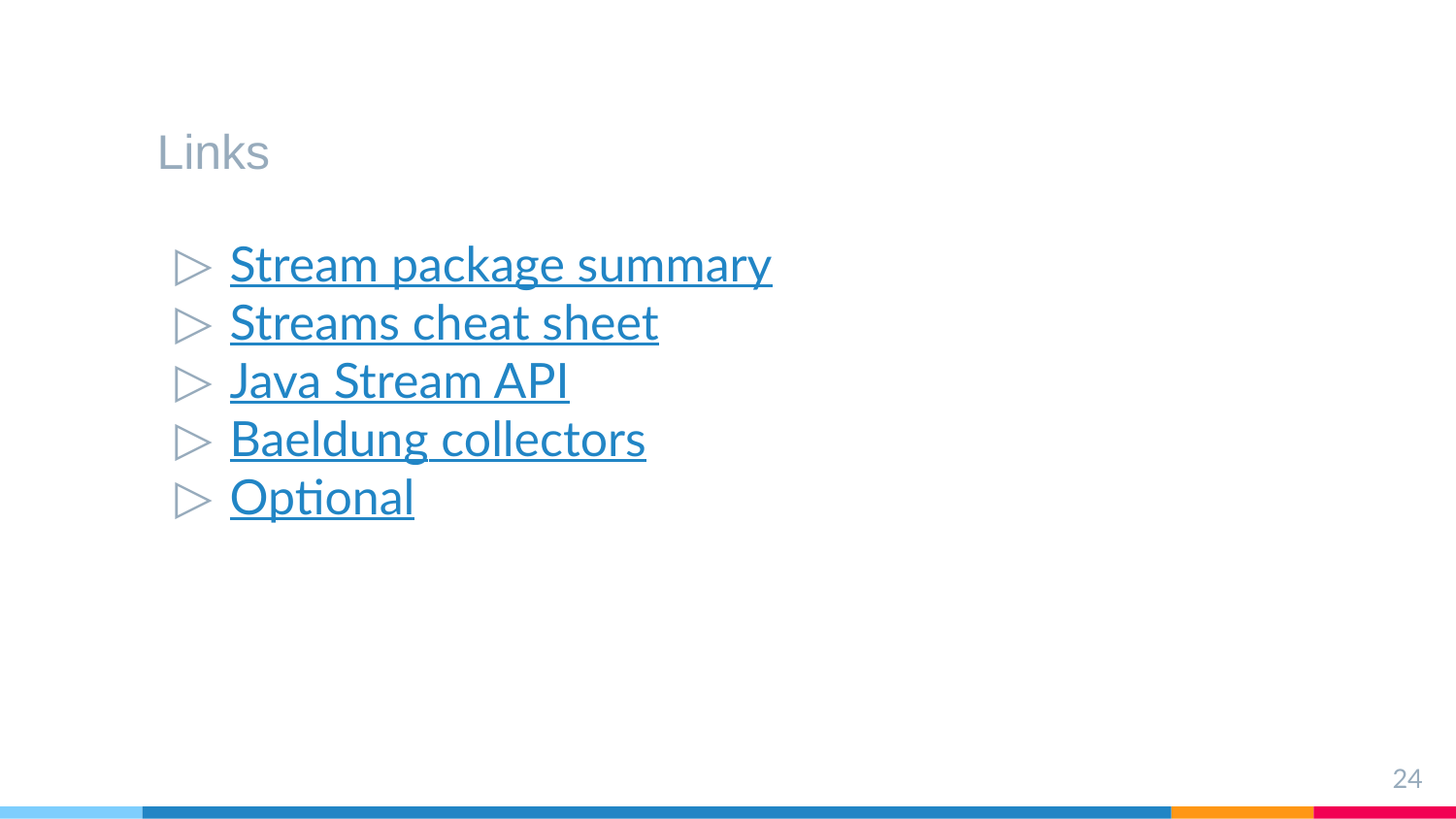

# Links
Stream package summary
Streams cheat sheet
Java Stream API
Baeldung collectors
Optional
24